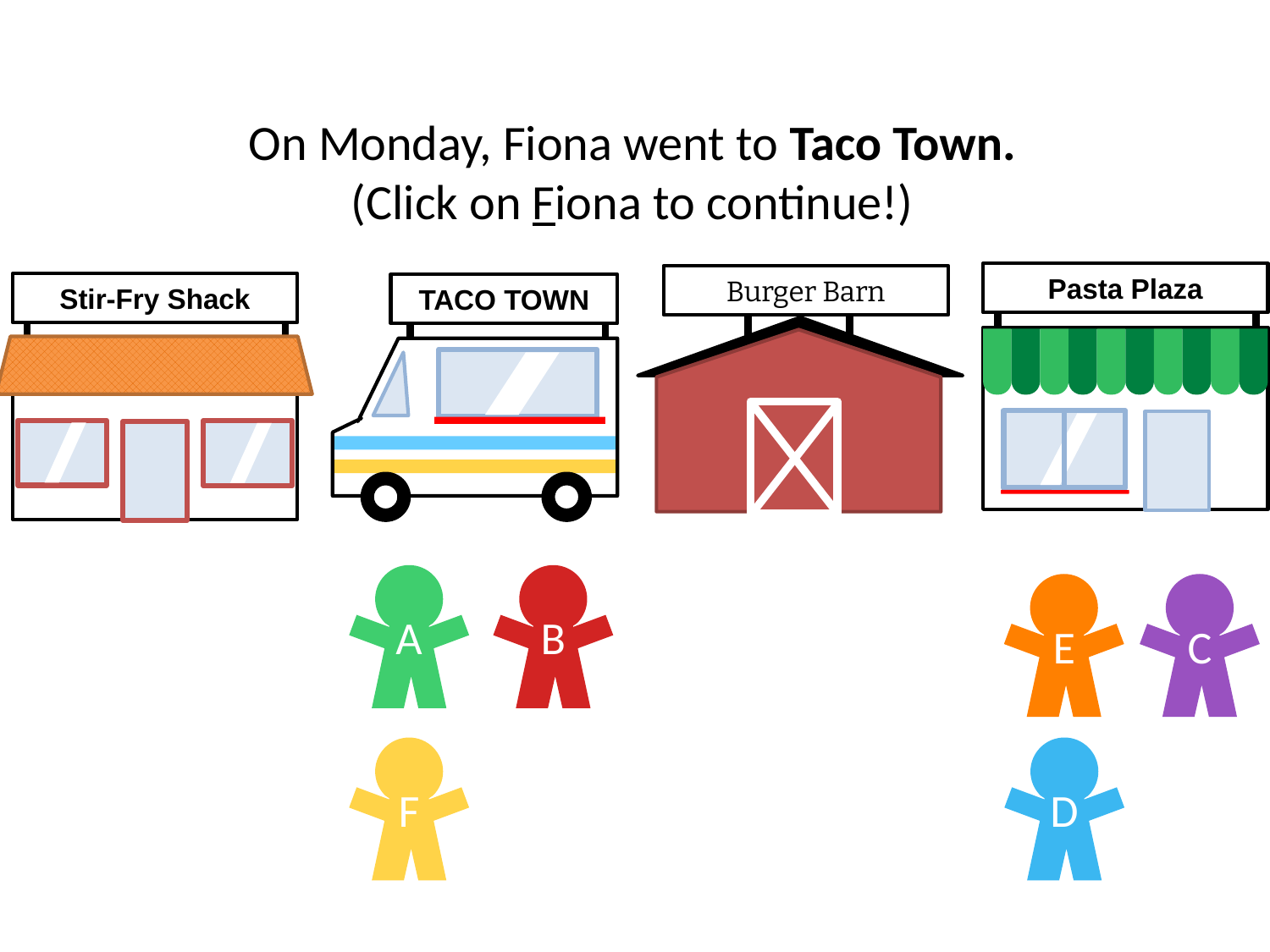

On Monday, Fiona went to Taco Town.
(Click on Fiona to continue!)
Pasta Plaza

Burger Barn

Stir-Fry Shack

TACO TOWN

A
B
E
C
F
D